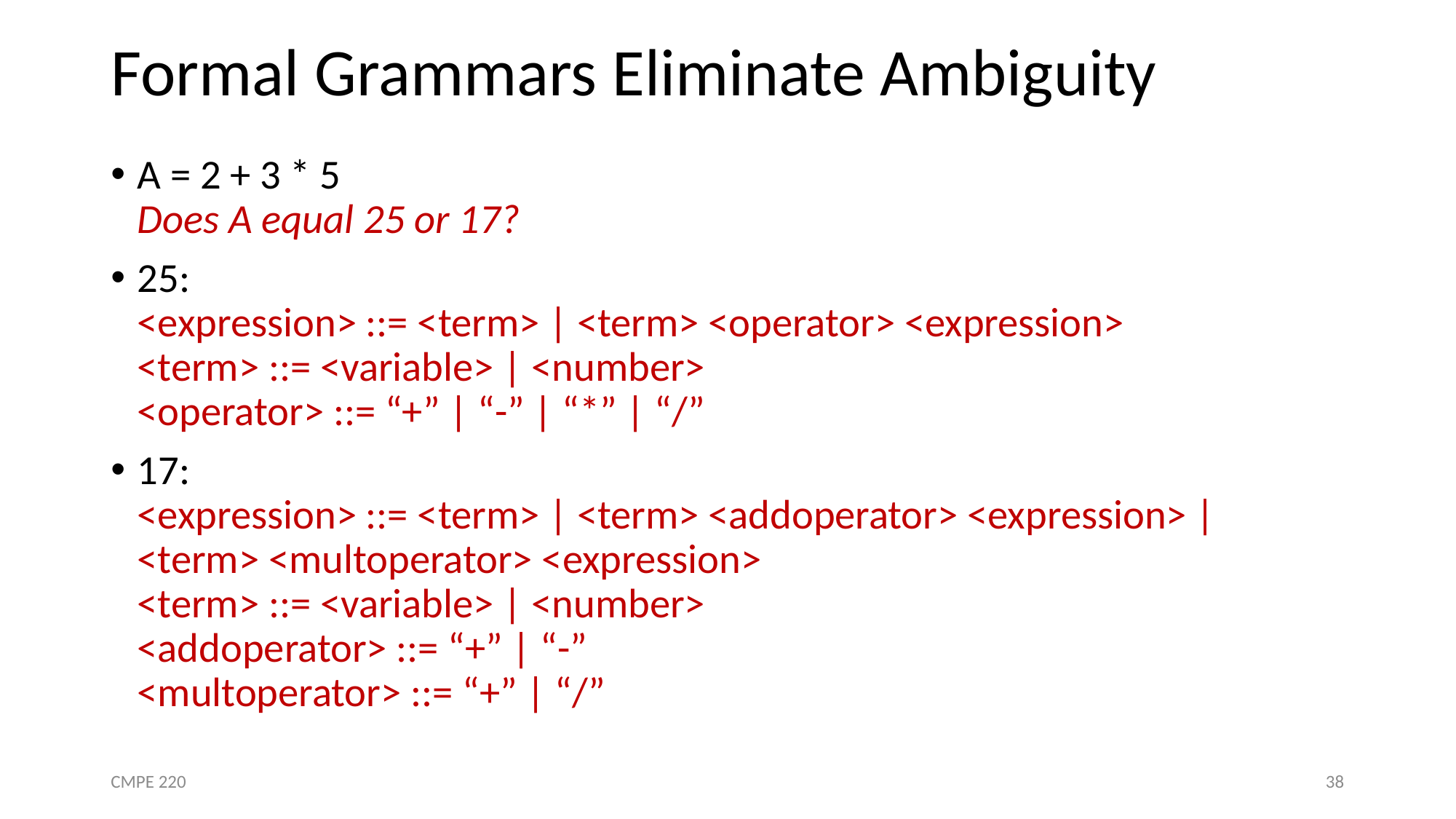

# Formal Grammars Eliminate Ambiguity
A = 2 + 3 * 5
Does A equal 25 or 17?
25:
<expression> ::= <term> | <term> <operator> <expression>
<term> ::= <variable> | <number>
<operator> ::= “+” | “-” | “*” | “/”
17:
<expression> ::= <term> | <term> <addoperator> <expression> | <term> <multoperator> <expression>
<term> ::= <variable> | <number>
<addoperator> ::= “+” | “-”
<multoperator> ::= “+” | “/”

CMPE 220
38